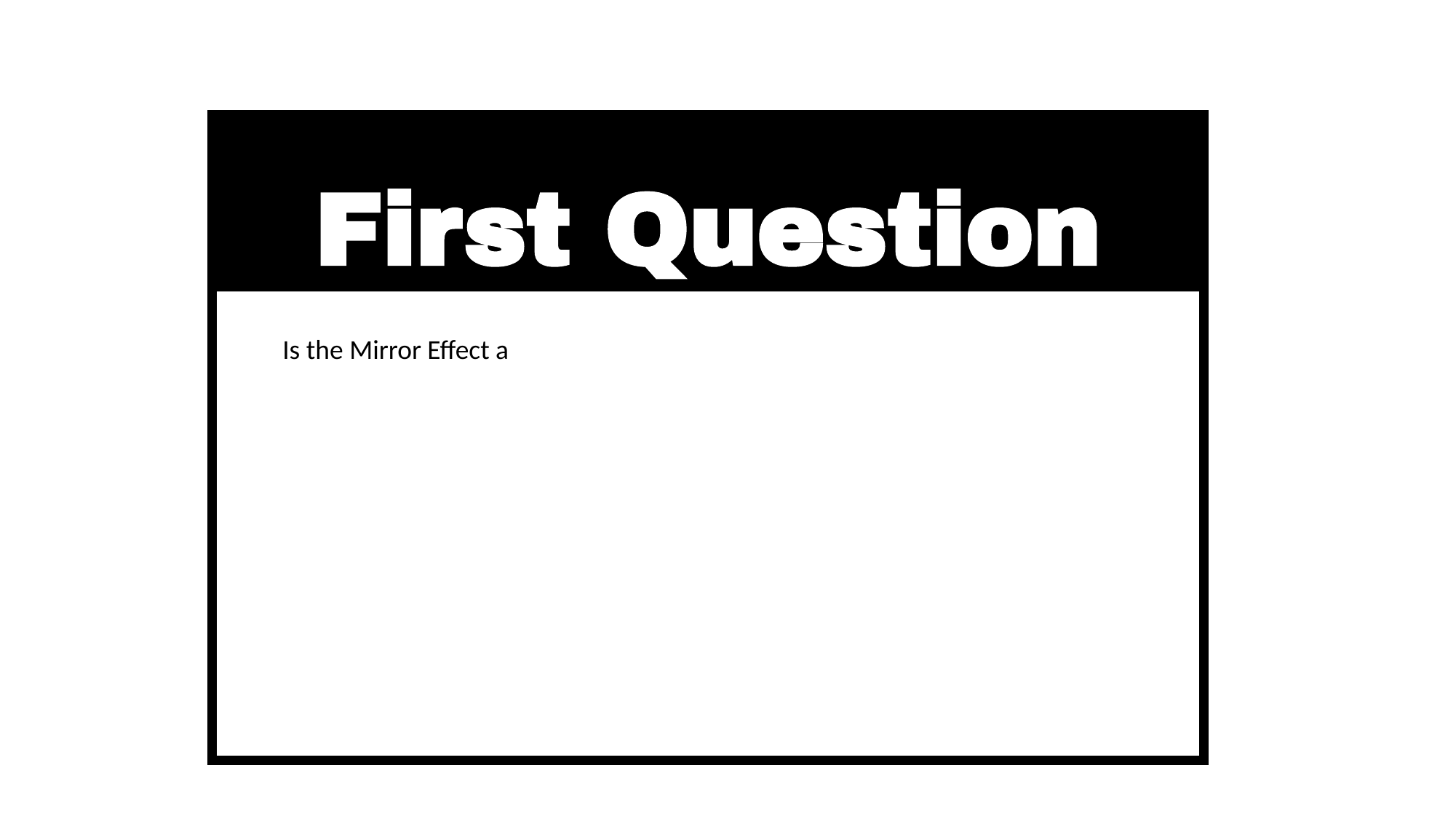

# First Question
Is the Mirror Effect a